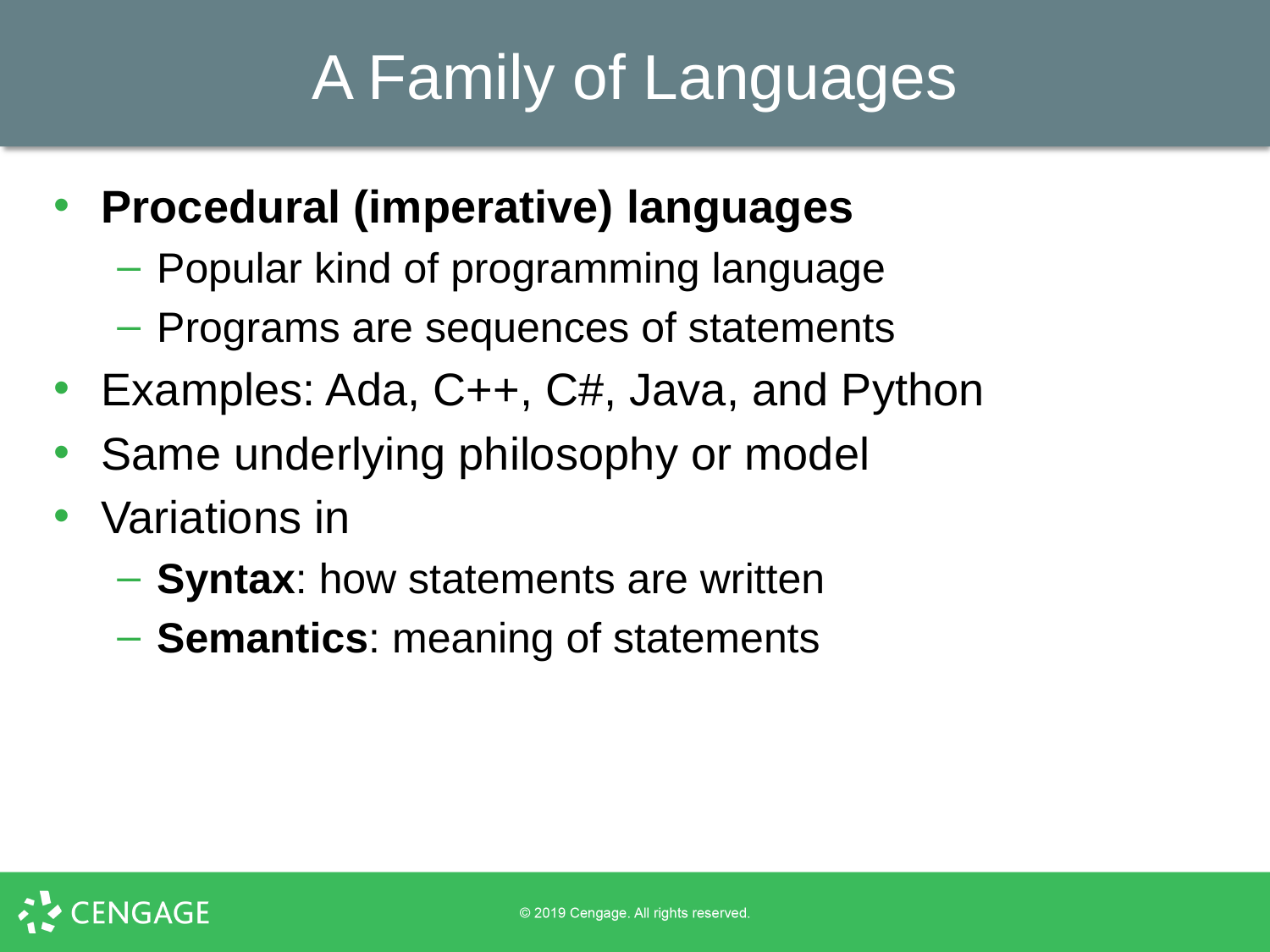

# A Family of Languages
Procedural (imperative) languages
Popular kind of programming language
Programs are sequences of statements
Examples: Ada, C++, C#, Java, and Python
Same underlying philosophy or model
Variations in
Syntax: how statements are written
Semantics: meaning of statements